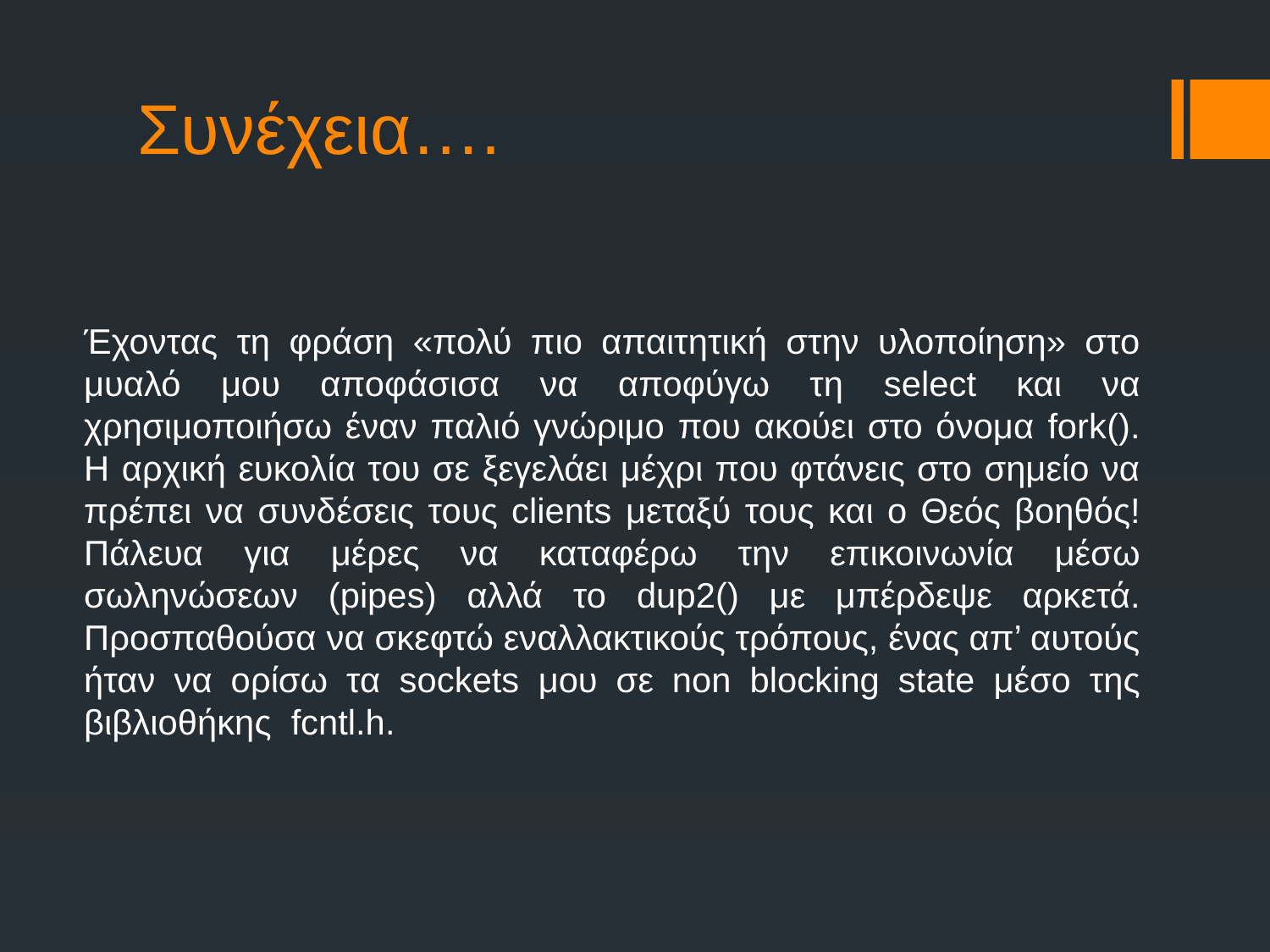

# Συνέχεια….
Έχοντας τη φράση «πολύ πιο απαιτητική στην υλοποίηση» στο μυαλό μου αποφάσισα να αποφύγω τη select και να χρησιμοποιήσω έναν παλιό γνώριμο που ακούει στο όνομα fork(). Η αρχική ευκολία του σε ξεγελάει μέχρι που φτάνεις στο σημείο να πρέπει να συνδέσεις τους clients μεταξύ τους και ο Θεός βοηθός! Πάλευα για μέρες να καταφέρω την επικοινωνία μέσω σωληνώσεων (pipes) αλλά το dup2() με μπέρδεψε αρκετά. Προσπαθούσα να σκεφτώ εναλλακτικούς τρόπους, ένας απ’ αυτούς ήταν να ορίσω τα sockets μου σε non blocking state μέσο της βιβλιοθήκης  fcntl.h.